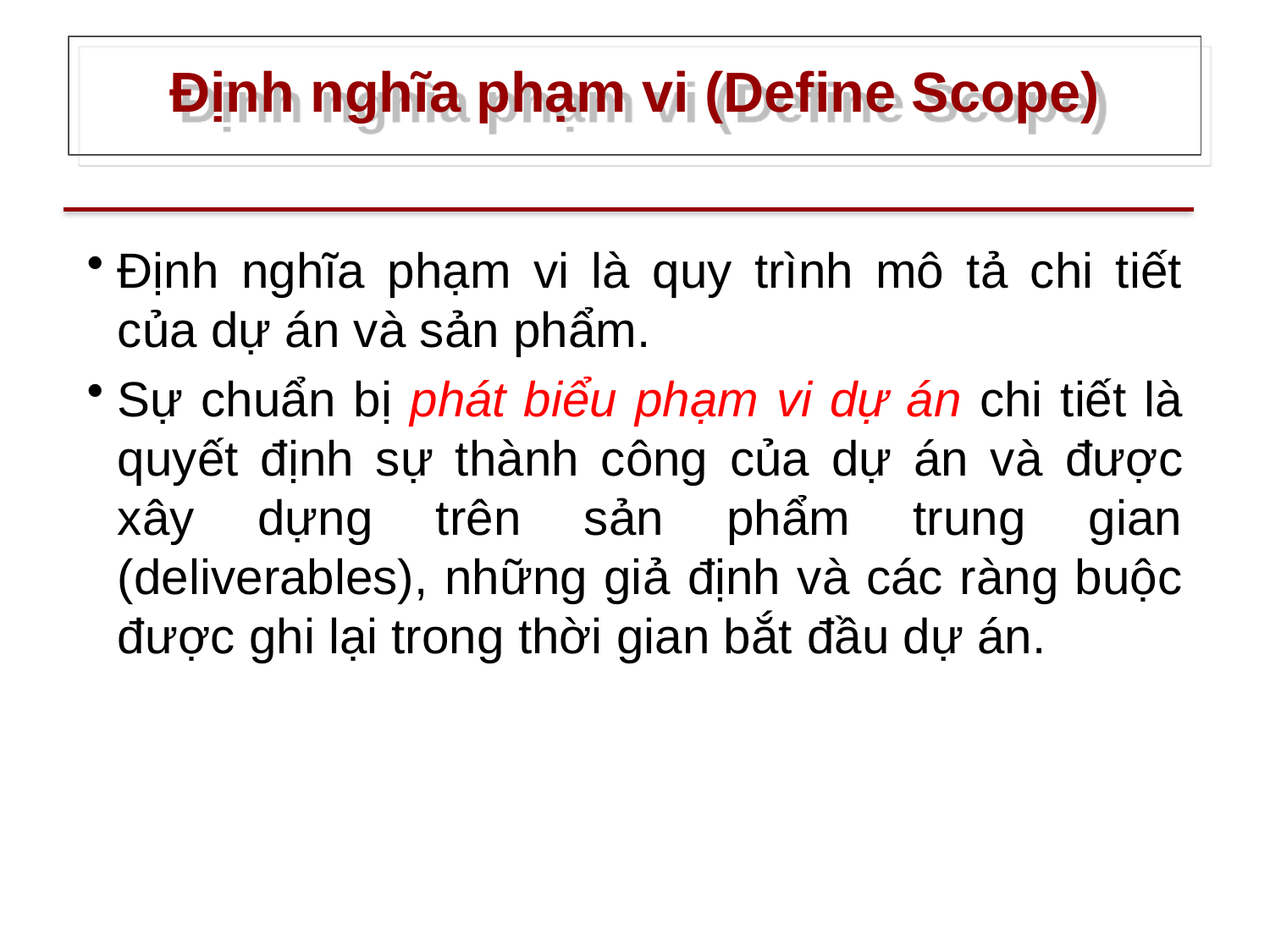

# Định nghĩa phạm vi (Define Scope)
Định nghĩa phạm vi là quy trình mô tả chi tiết của dự án và sản phẩm.
Sự chuẩn bị phát biểu phạm vi dự án chi tiết là quyết định sự thành công của dự án và được xây dựng trên sản phẩm trung gian (deliverables), những giả định và các ràng buộc được ghi lại trong thời gian bắt đầu dự án.